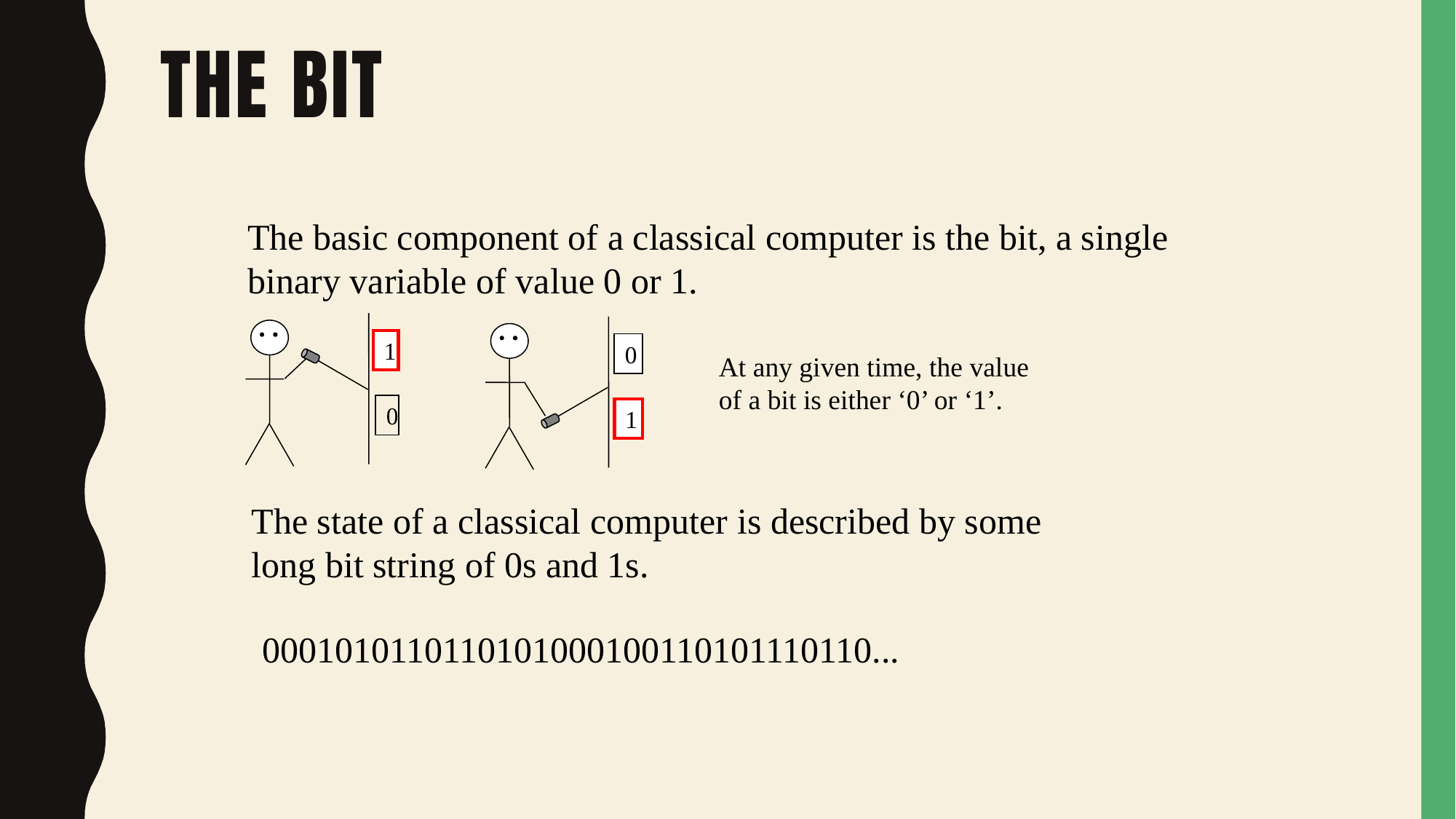

# The Bit
The basic component of a classical computer is the bit, a single
binary variable of value 0 or 1.

1

0

0
At any given time, the value
of a bit is either ‘0’ or ‘1’.

1
The state of a classical computer is described by some
long bit string of 0s and 1s.
0001010110110101000100110101110110...